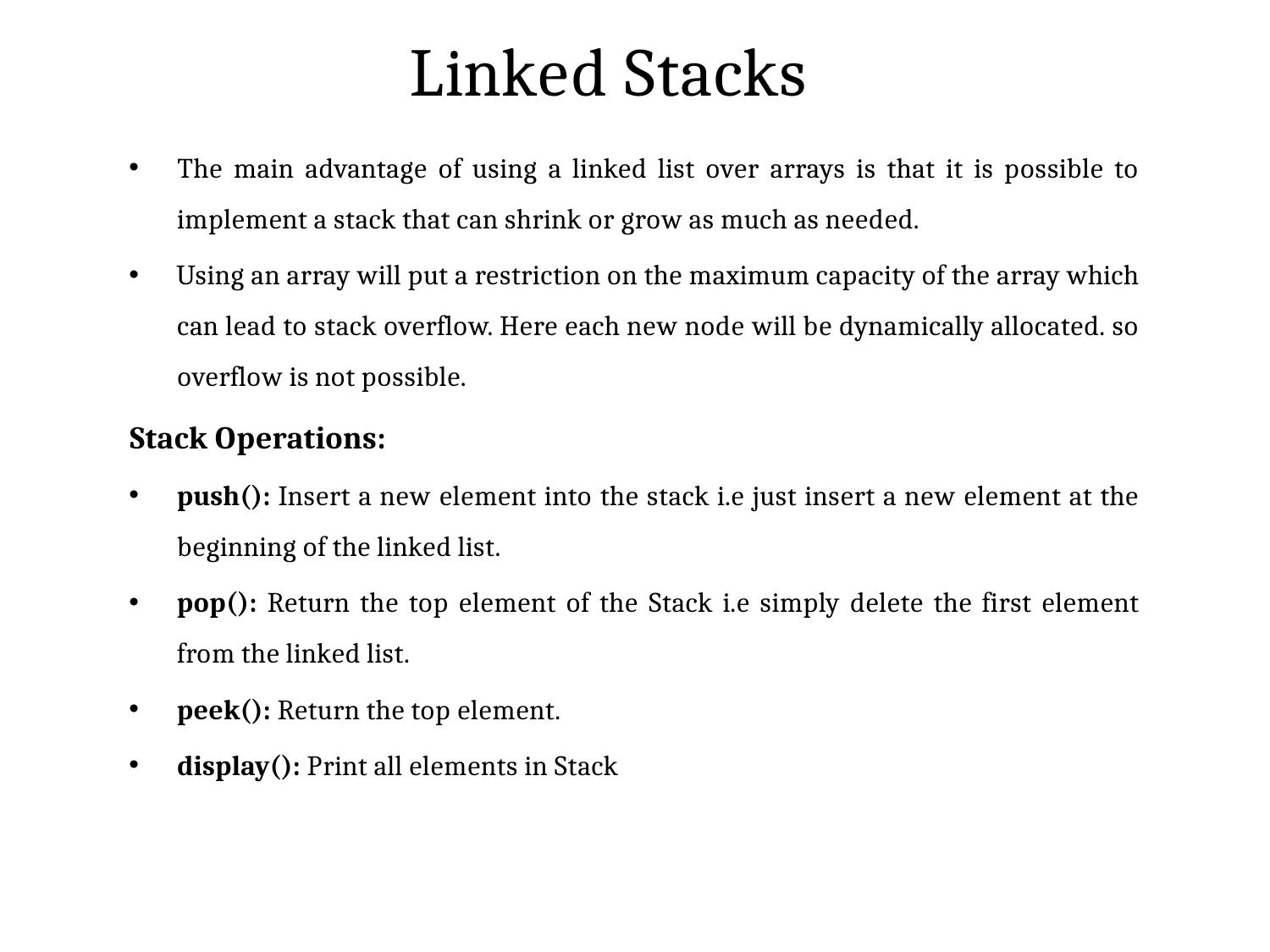

# Linked Stacks
The main advantage of using a linked list over arrays is that it is possible to implement a stack that can shrink or grow as much as needed.
Using an array will put a restriction on the maximum capacity of the array which can lead to stack overflow. Here each new node will be dynamically allocated. so overflow is not possible.
Stack Operations:
push(): Insert a new element into the stack i.e just insert a new element at the beginning of the linked list.
pop(): Return the top element of the Stack i.e simply delete the first element from the linked list.
peek(): Return the top element.
display(): Print all elements in Stack